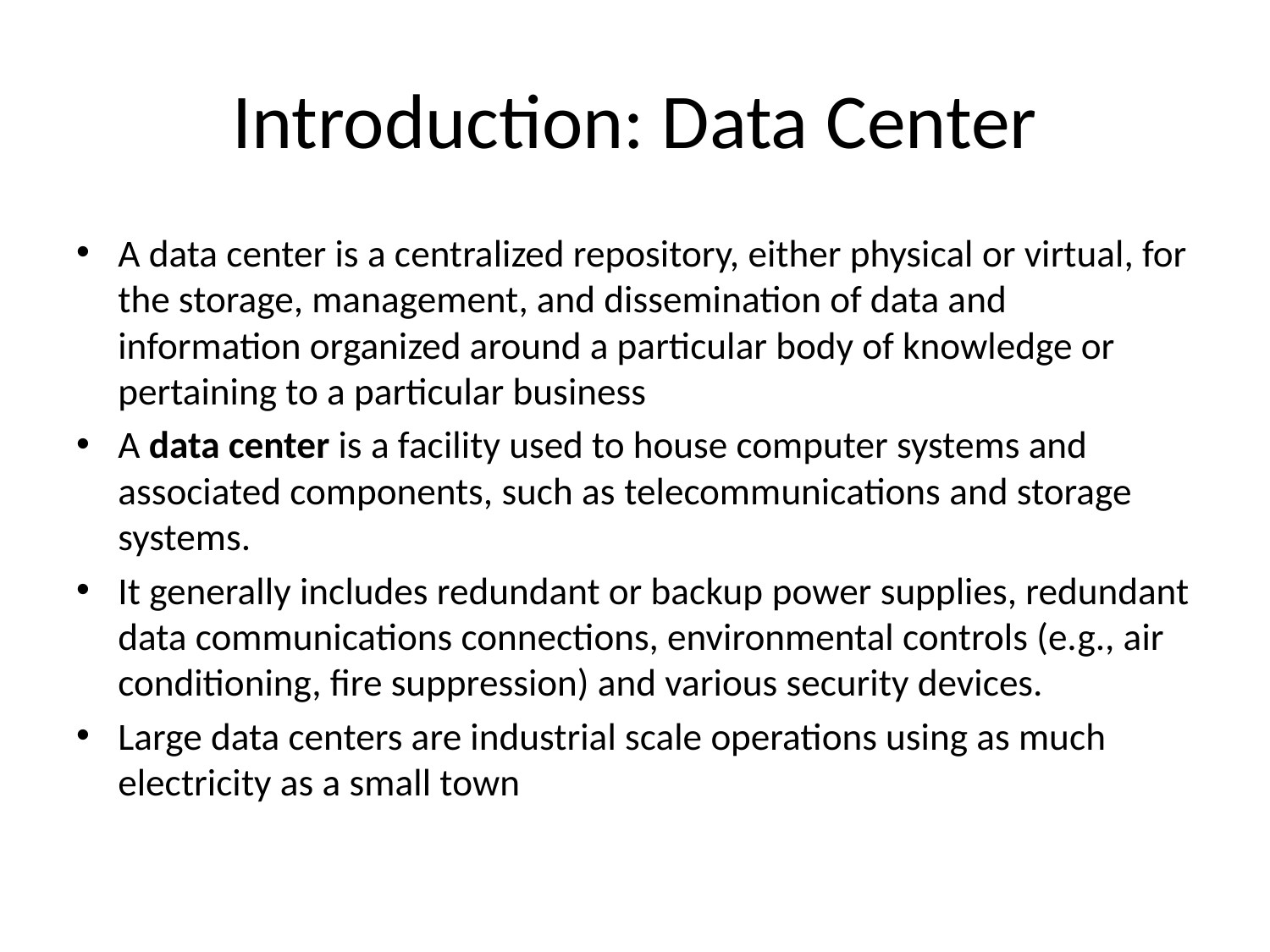

# Introduction: Data Center
A data center is a centralized repository, either physical or virtual, for the storage, management, and dissemination of data and information organized around a particular body of knowledge or pertaining to a particular business
A data center is a facility used to house computer systems and associated components, such as telecommunications and storage systems.
It generally includes redundant or backup power supplies, redundant data communications connections, environmental controls (e.g., air conditioning, fire suppression) and various security devices.
Large data centers are industrial scale operations using as much electricity as a small town